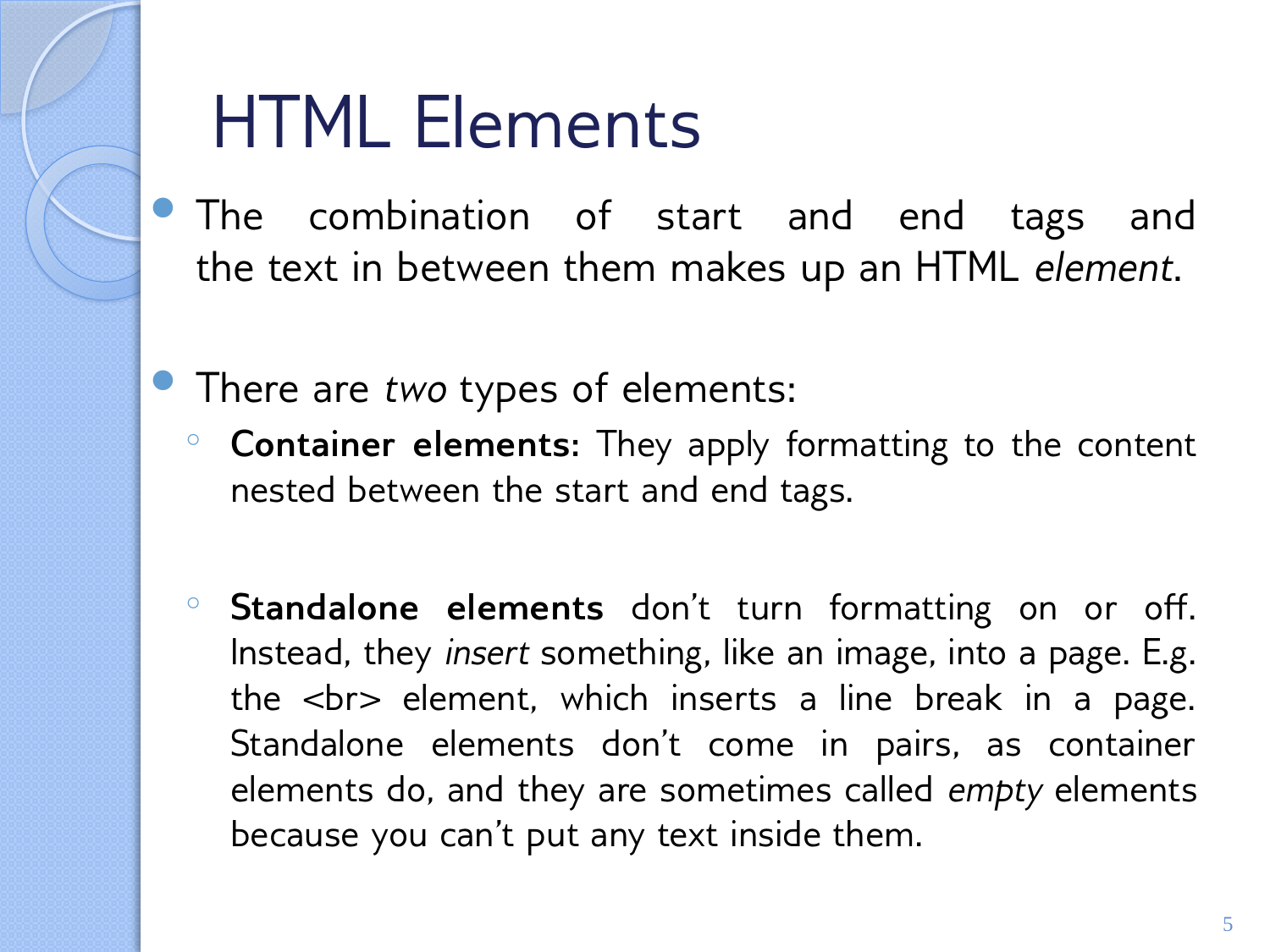

# HTML Elements
The combination of start and end tags and
the text in between them makes up an HTML element.

There are two types of elements:
Container elements: They apply formatting to the content nested between the start and end tags.

Standalone elements don’t turn formatting on or off. Instead, they insert something, like an image, into a page. E.g. the <br> element, which inserts a line break in a page. Standalone elements don’t come in pairs, as container elements do, and they are sometimes called empty elements because you can’t put any text inside them.
5